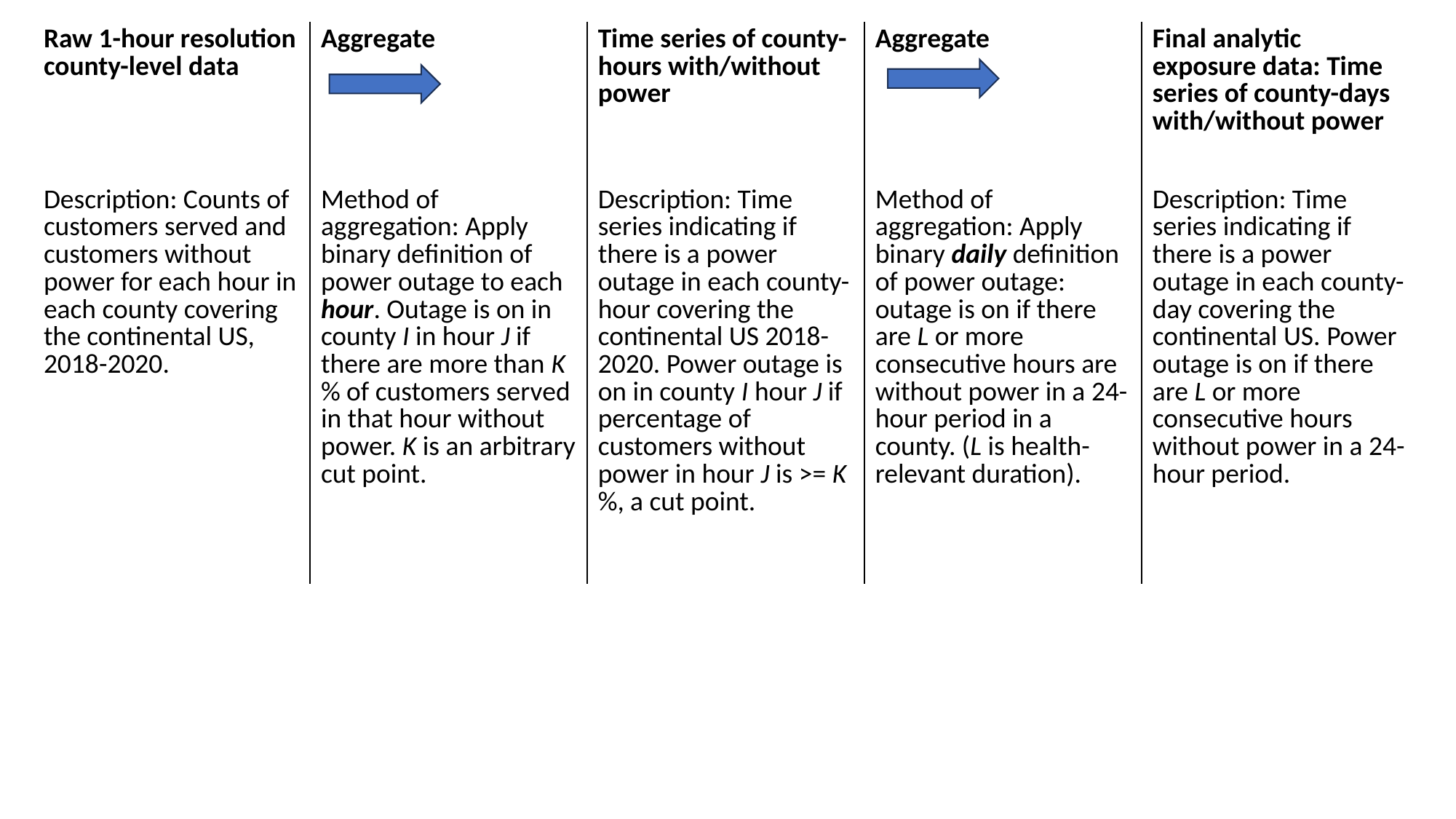

| Raw 1-hour resolution county-level data | Aggregate | Time series of county-hours with/without power | Aggregate | Final analytic exposure data: Time series of county-days with/without power |
| --- | --- | --- | --- | --- |
| Description: Counts of customers served and customers without power for each hour in each county covering the continental US, 2018-2020. | Method of aggregation: Apply binary definition of power outage to each hour. Outage is on in county I in hour J if there are more than K % of customers served in that hour without power. K is an arbitrary cut point. | Description: Time series indicating if there is a power outage in each county-hour covering the continental US 2018-2020. Power outage is on in county I hour J if percentage of customers without power in hour J is >= K %, a cut point. | Method of aggregation: Apply binary daily definition of power outage: outage is on if there are L or more consecutive hours are without power in a 24-hour period in a county. (L is health-relevant duration). | Description: Time series indicating if there is a power outage in each county-day covering the continental US. Power outage is on if there are L or more consecutive hours without power in a 24-hour period. |